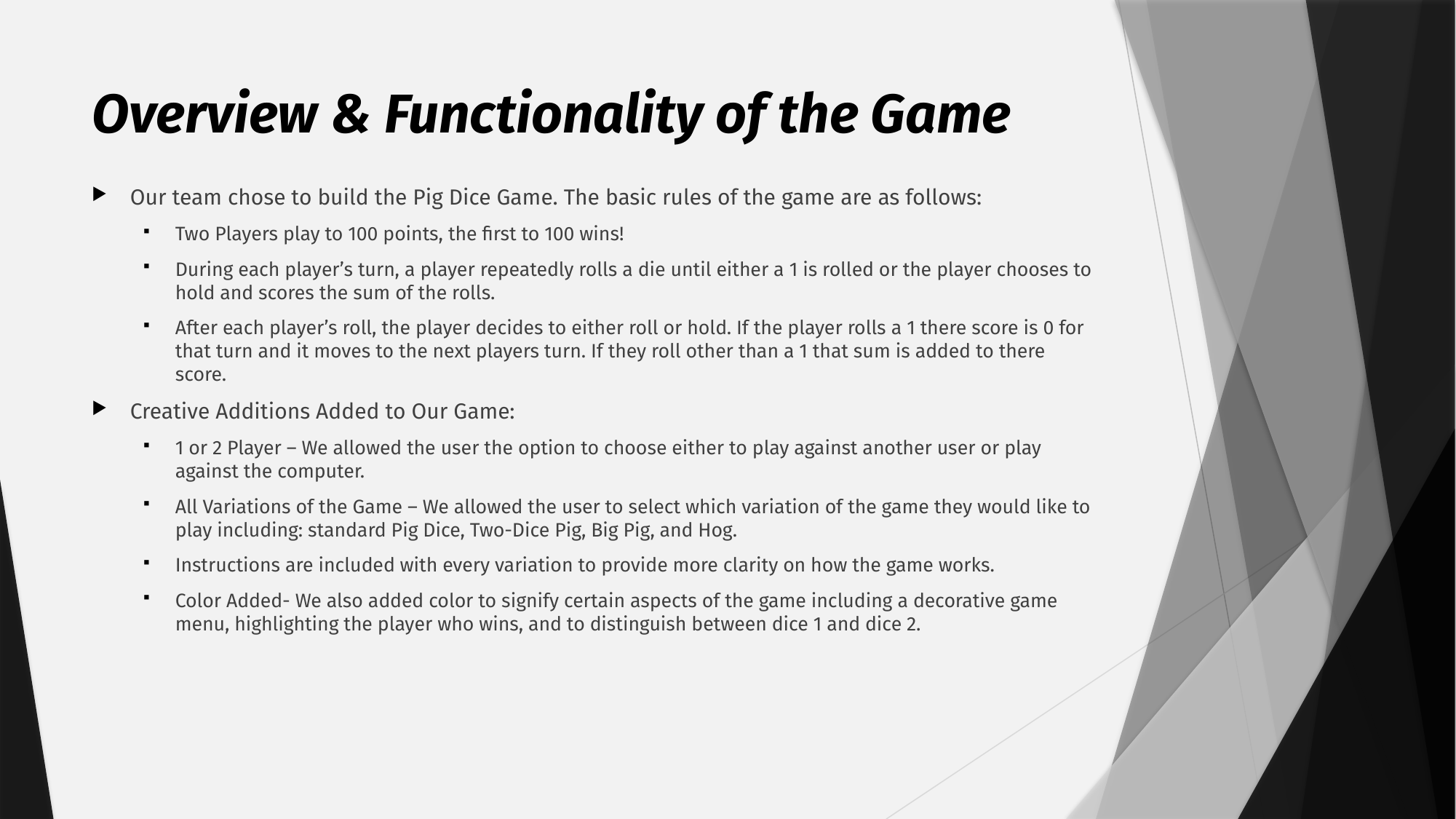

# Overview & Functionality of the Game
Our team chose to build the Pig Dice Game. The basic rules of the game are as follows:
Two Players play to 100 points, the first to 100 wins!
During each player’s turn, a player repeatedly rolls a die until either a 1 is rolled or the player chooses to hold and scores the sum of the rolls.
After each player’s roll, the player decides to either roll or hold. If the player rolls a 1 there score is 0 for that turn and it moves to the next players turn. If they roll other than a 1 that sum is added to there score.
Creative Additions Added to Our Game:
1 or 2 Player – We allowed the user the option to choose either to play against another user or play against the computer.
All Variations of the Game – We allowed the user to select which variation of the game they would like to play including: standard Pig Dice, Two-Dice Pig, Big Pig, and Hog.
Instructions are included with every variation to provide more clarity on how the game works.
Color Added- We also added color to signify certain aspects of the game including a decorative game menu, highlighting the player who wins, and to distinguish between dice 1 and dice 2.